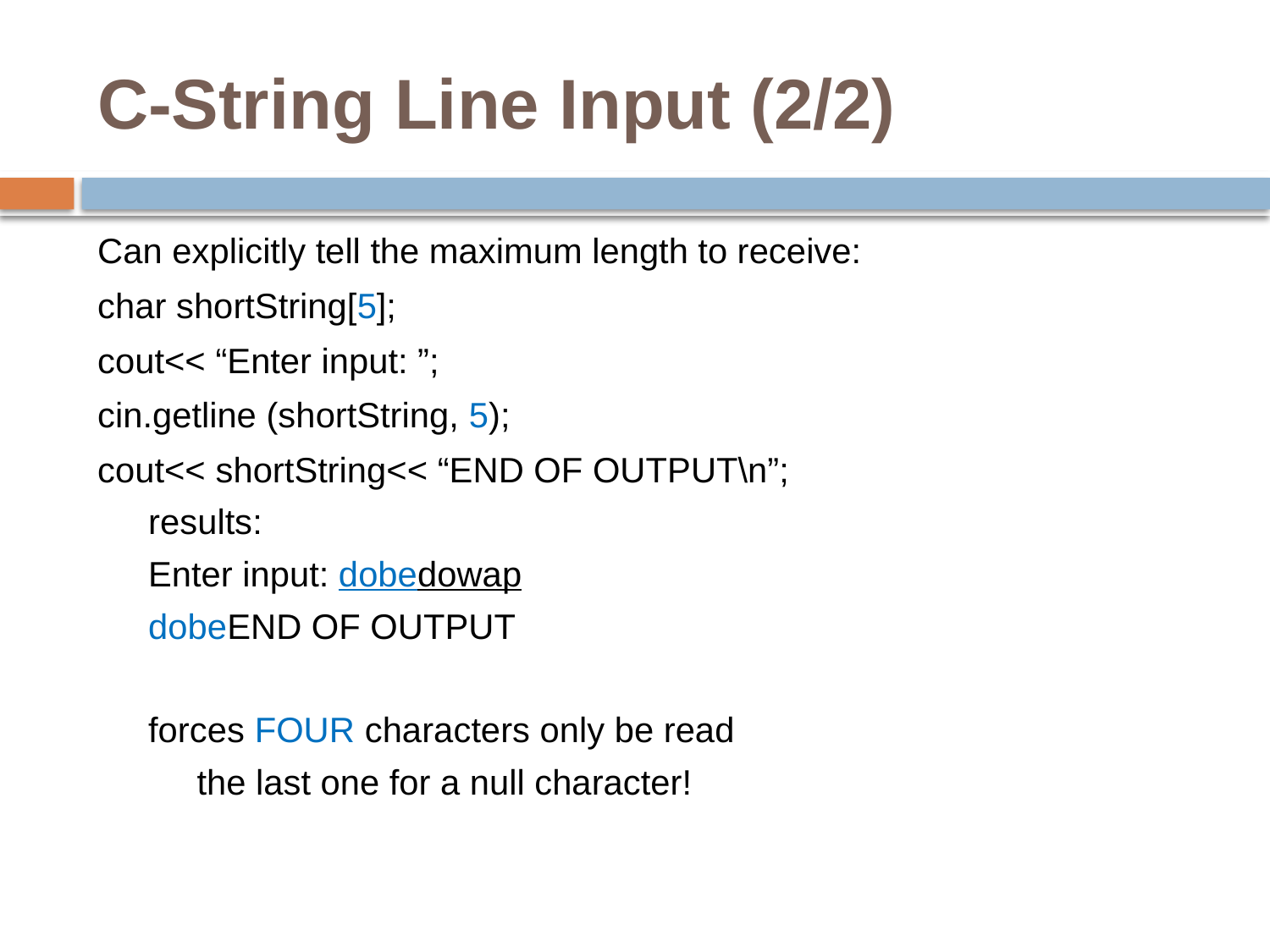

# C-String Line Input (2/2)
Can explicitly tell the maximum length to receive:
char shortString[5];
cout<< “Enter input: ”;
cin.getline (shortString, 5);
cout<< shortString<< “END OF OUTPUT\n”;
results:
Enter input: dobedowap
dobeEND OF OUTPUT

forces FOUR characters only be read
     the last one for a null character!